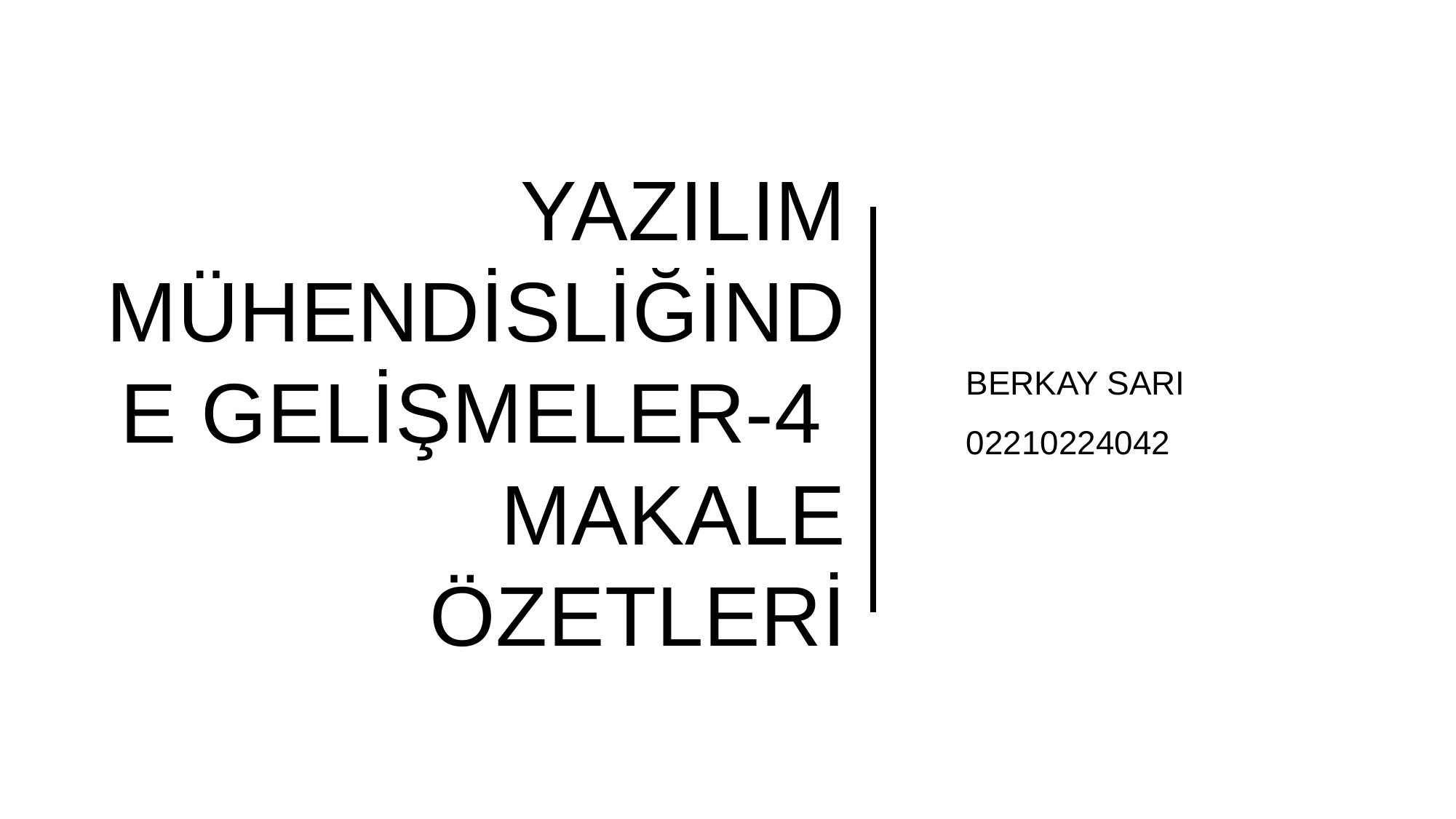

# Yazılım mühendisliğinde gelişmeler-4 MAKALE ÖZETLERİ
BERKAY SARI
02210224042